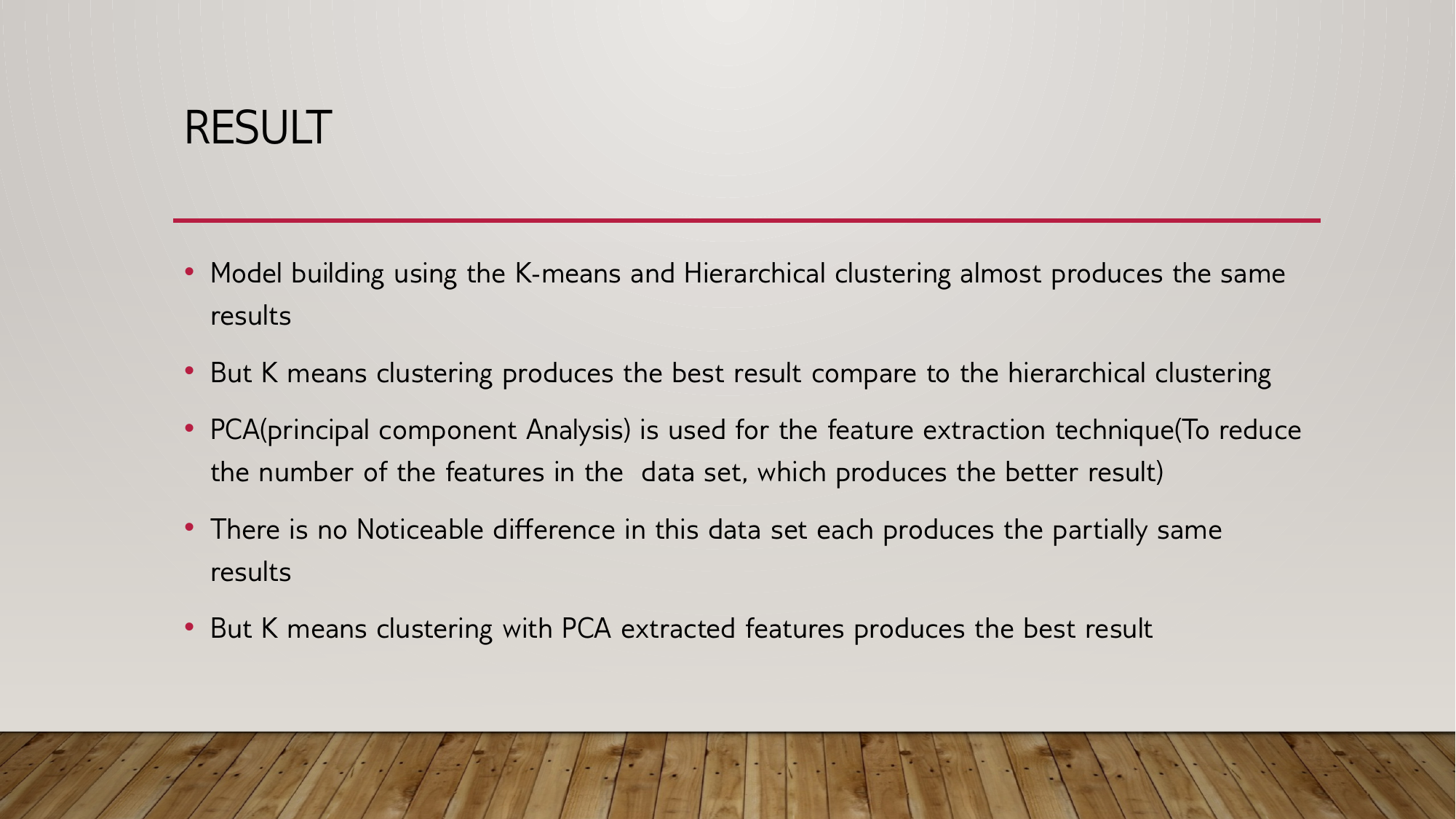

# Result
Model building using the K-means and Hierarchical clustering almost produces the same results
But K means clustering produces the best result compare to the hierarchical clustering
PCA(principal component Analysis) is used for the feature extraction technique(To reduce the number of the features in the  data set, which produces the better result)
There is no Noticeable difference in this data set each produces the partially same results
But K means clustering with PCA extracted features produces the best result